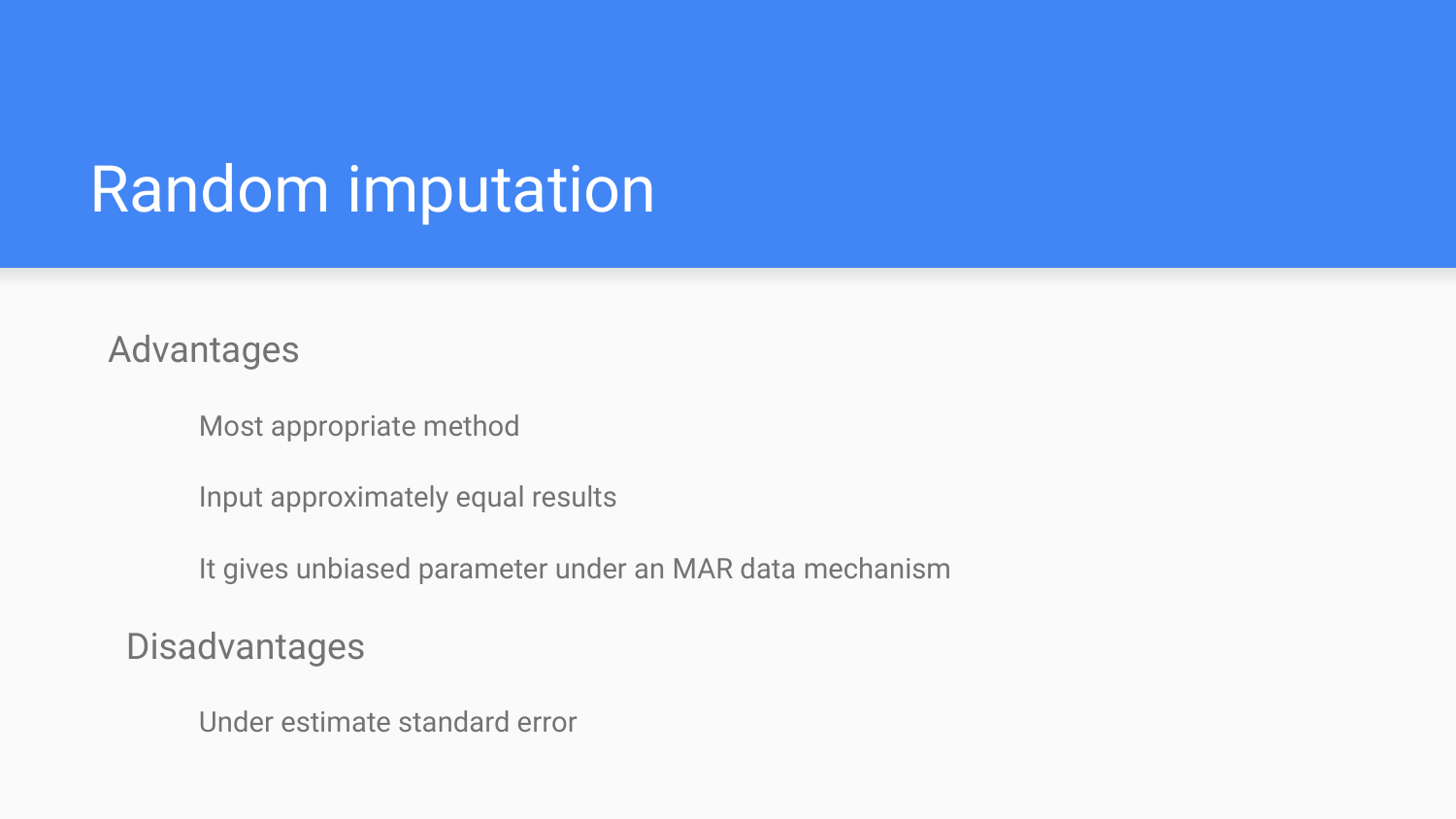

# Random imputation
Advantages
Most appropriate method
Input approximately equal results
It gives unbiased parameter under an MAR data mechanism
Disadvantages
Under estimate standard error